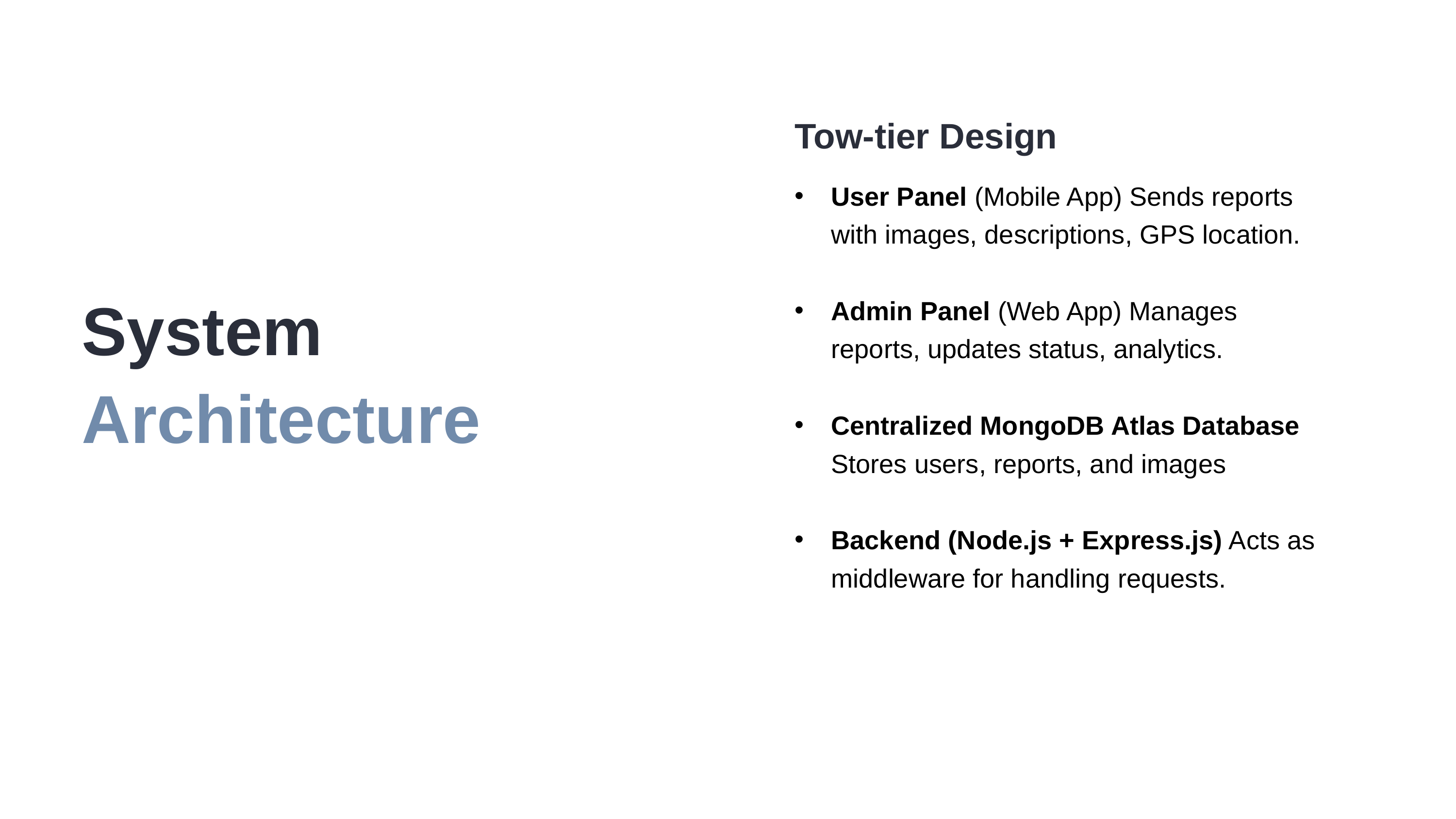

Tow-tier Design
User Panel (Mobile App) Sends reports with images, descriptions, GPS location.

Admin Panel (Web App) Manages reports, updates status, analytics.

Centralized MongoDB Atlas Database Stores users, reports, and images

Backend (Node.js + Express.js) Acts as middleware for handling requests.
System Architecture